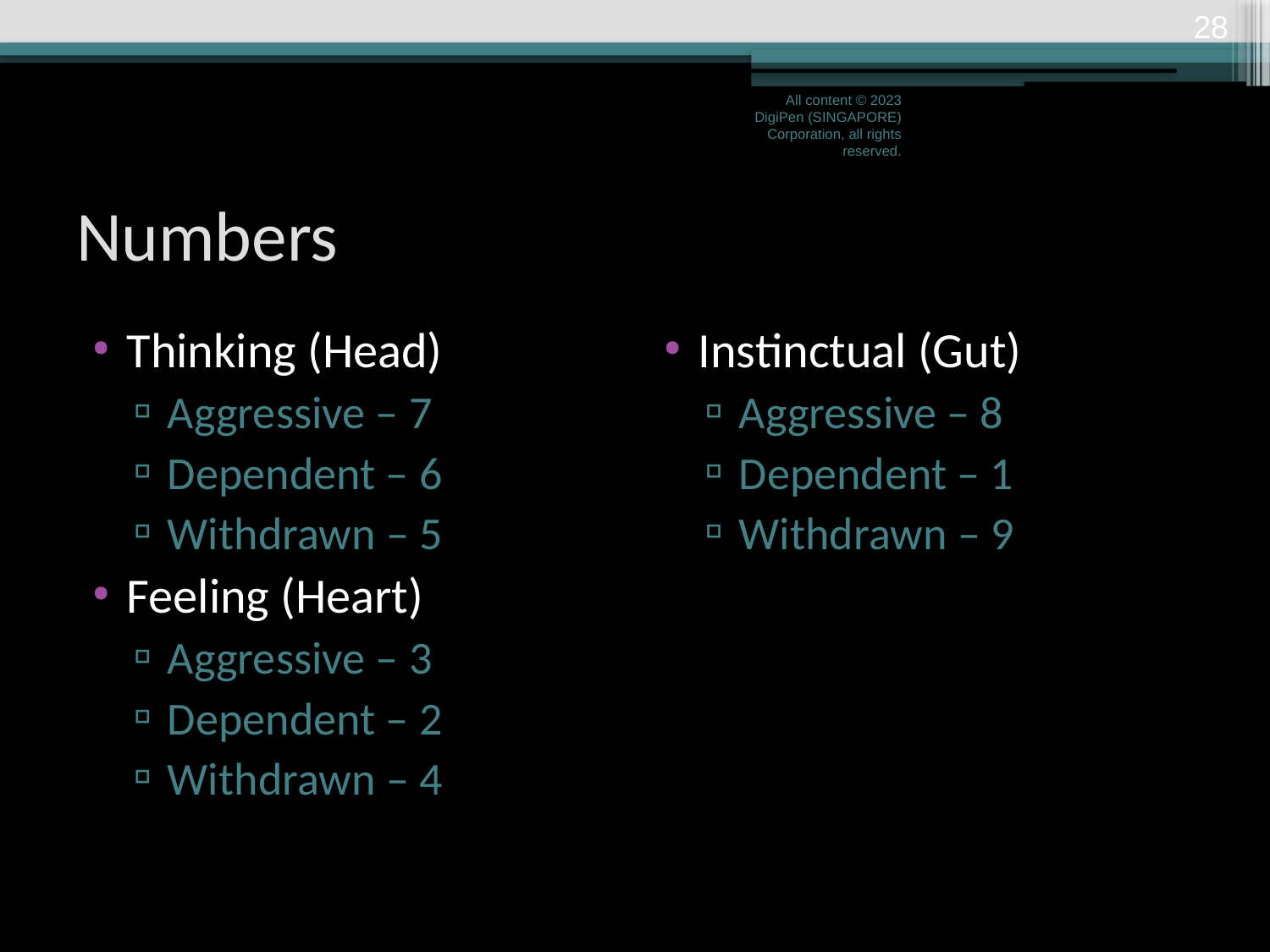

28
All content © 2023 DigiPen (SINGAPORE) Corporation, all rights reserved.
# Numbers
Thinking (Head)
Aggressive – 7
Dependent – 6
Withdrawn – 5
Feeling (Heart)
Aggressive – 3
Dependent – 2
Withdrawn – 4

Instinctual (Gut)
Aggressive – 8
Dependent – 1
Withdrawn – 9